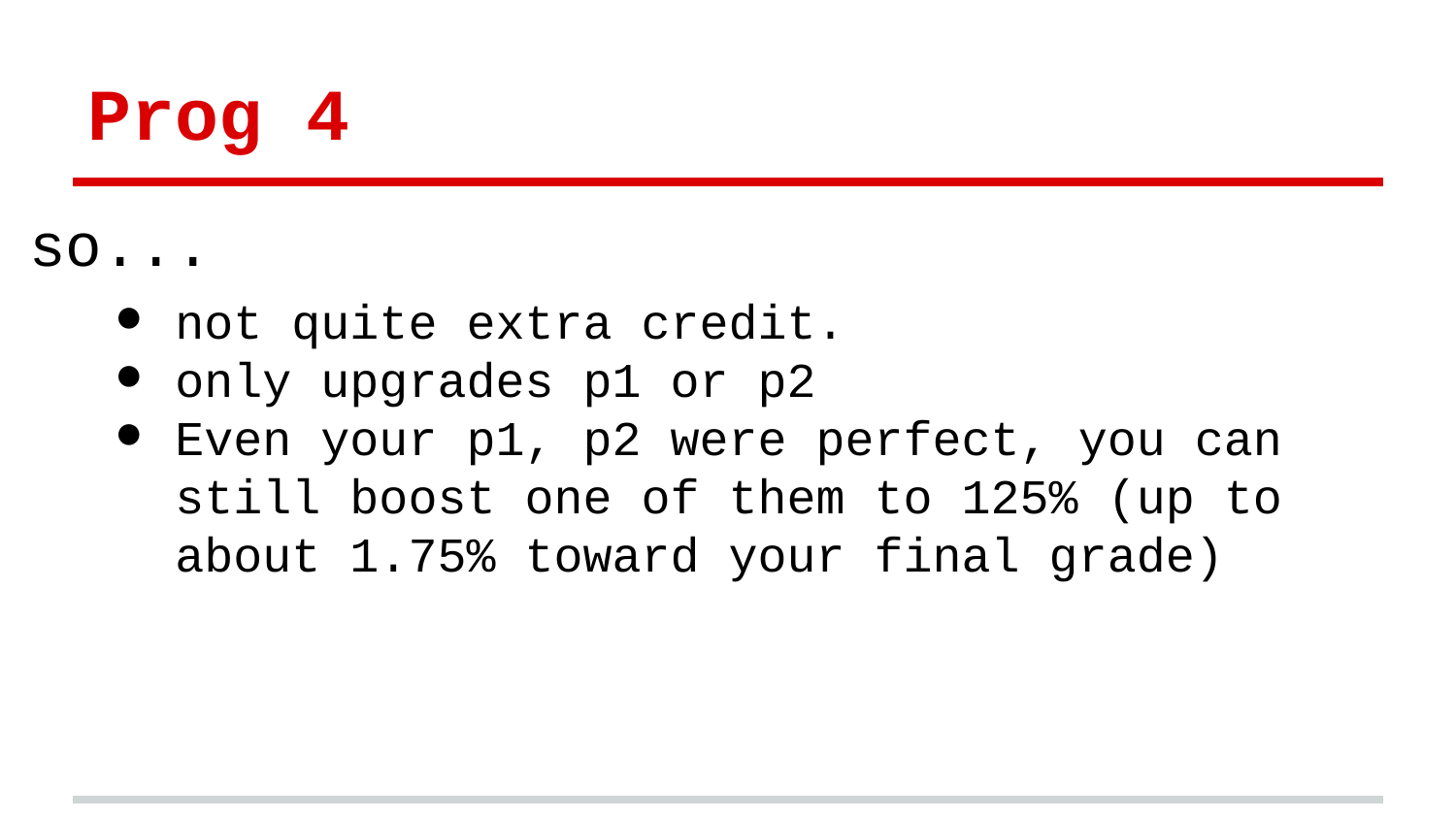

# Prog 4
so...
not quite extra credit.
only upgrades p1 or p2
Even your p1, p2 were perfect, you can still boost one of them to 125% (up to about 1.75% toward your final grade)